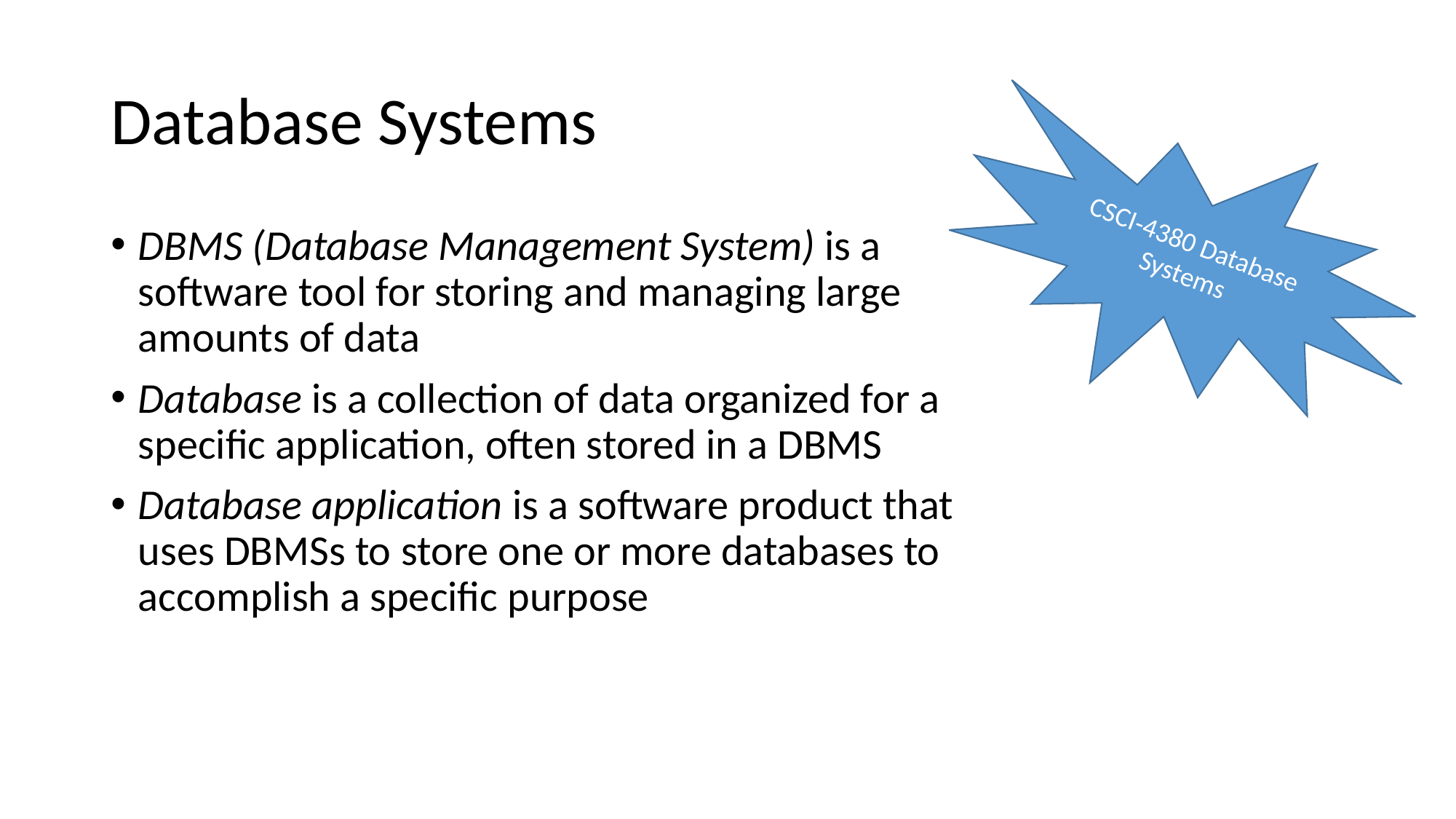

# Database Systems
CSCI-4380 Database Systems
DBMS (Database Management System) is a software tool for storing and managing large amounts of data
Database is a collection of data organized for a specific application, often stored in a DBMS
Database application is a software product that uses DBMSs to store one or more databases to accomplish a specific purpose